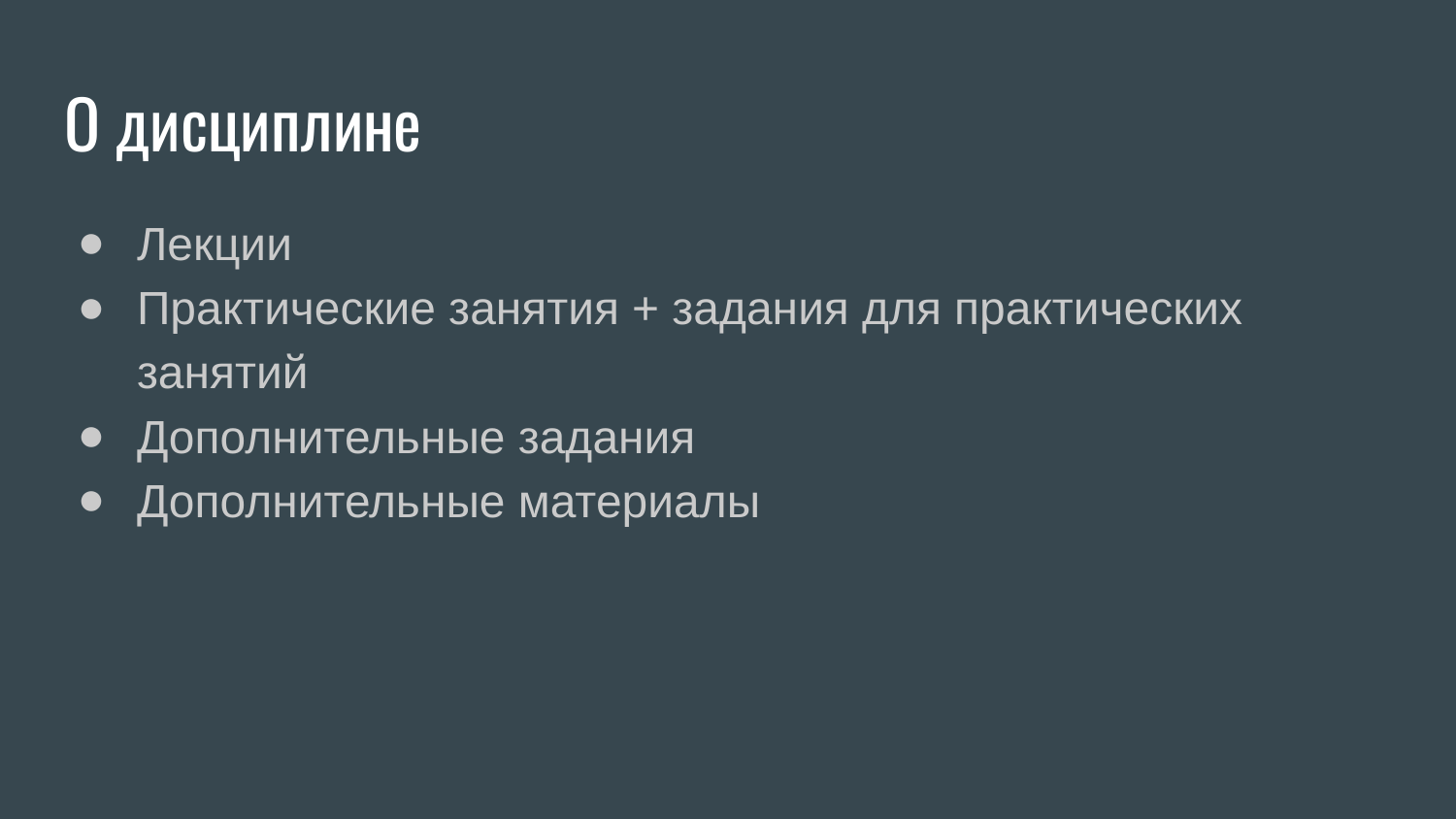

# О дисциплине
Лекции
Практические занятия + задания для практических занятий
Дополнительные задания
Дополнительные материалы